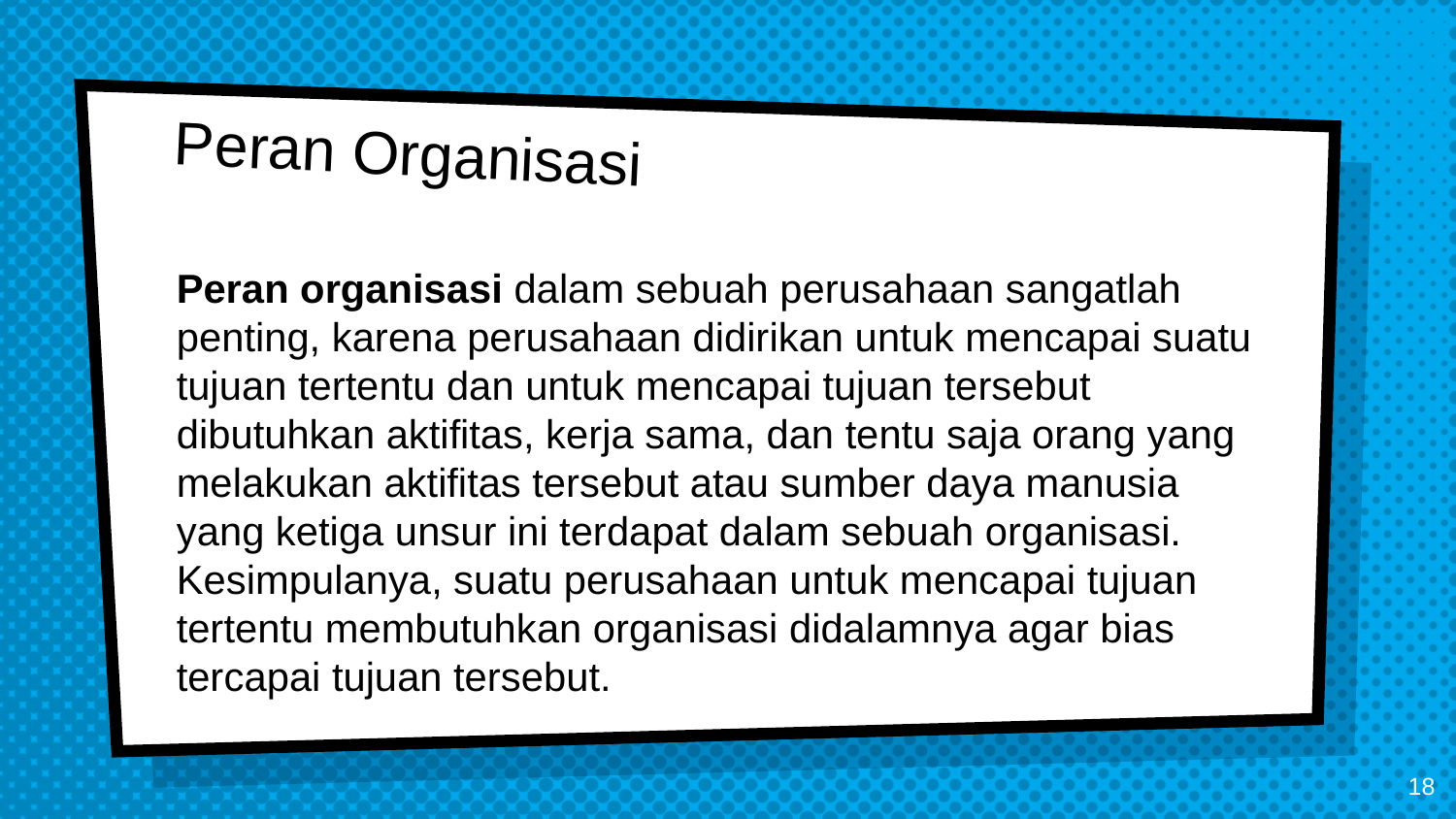

# Peran Organisasi
Peran organisasi dalam sebuah perusahaan sangatlah penting, karena perusahaan didirikan untuk mencapai suatu tujuan tertentu dan untuk mencapai tujuan tersebut dibutuhkan aktifitas, kerja sama, dan tentu saja orang yang melakukan aktifitas tersebut atau sumber daya manusia yang ketiga unsur ini terdapat dalam sebuah organisasi. Kesimpulanya, suatu perusahaan untuk mencapai tujuan tertentu membutuhkan organisasi didalamnya agar bias tercapai tujuan tersebut.
18